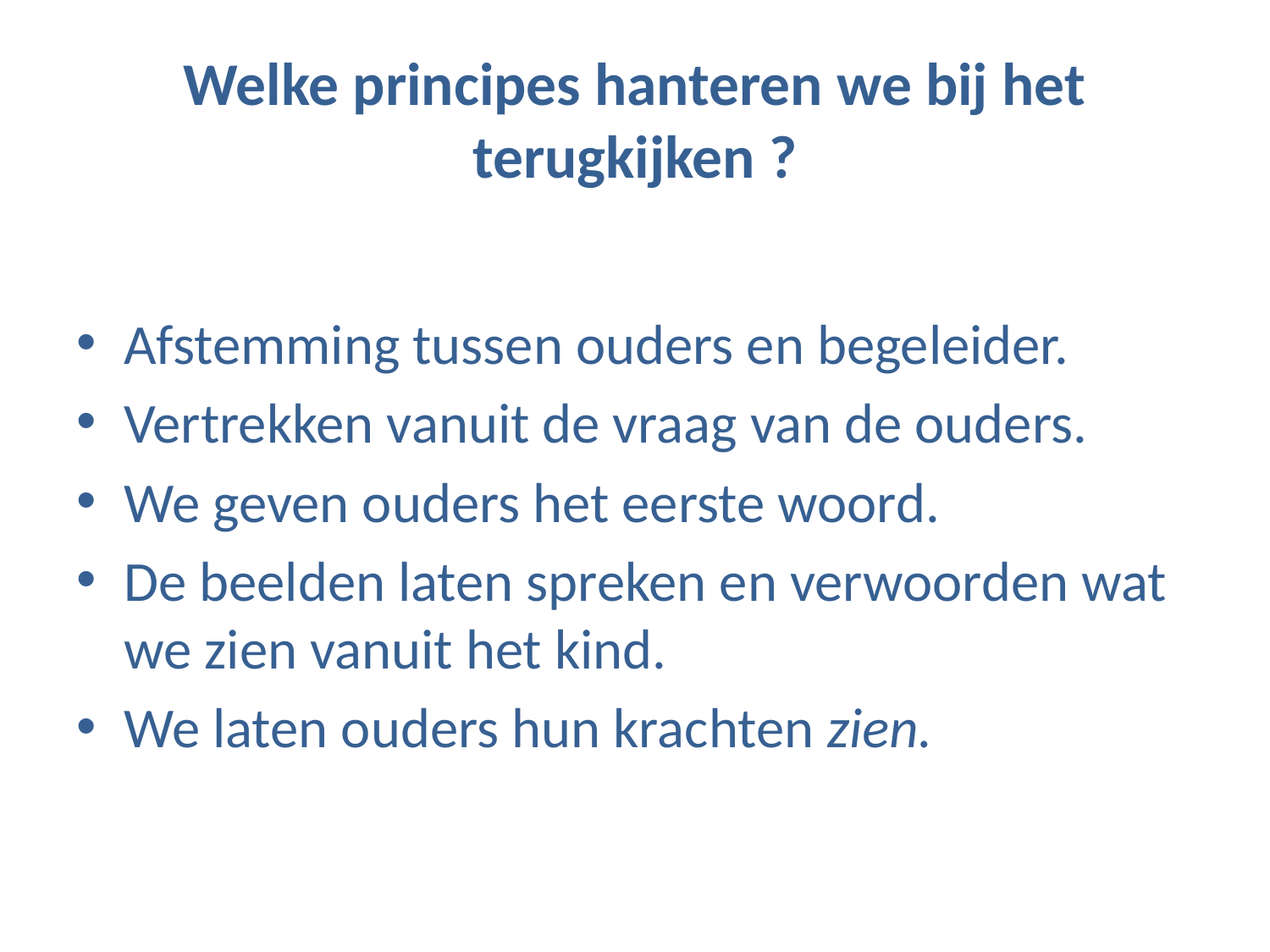

# Welke principes hanteren we bij het terugkijken ?

Afstemming tussen ouders en begeleider.
Vertrekken vanuit de vraag van de ouders.
We geven ouders het eerste woord.
De beelden laten spreken en verwoorden wat we zien vanuit het kind.
We laten ouders hun krachten zien.